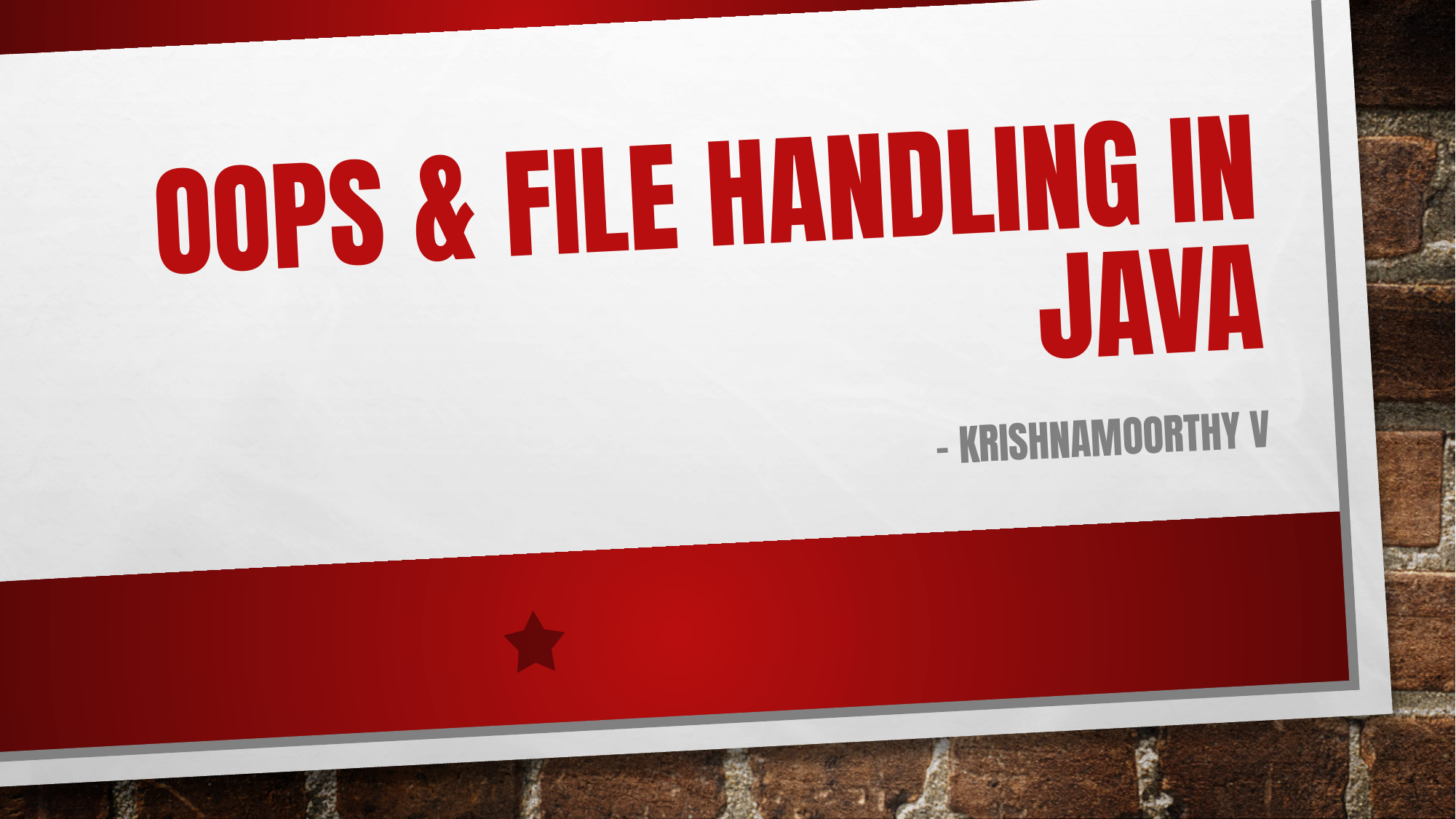

# OOPS & FILE HANDLING IN JAVA
- Krishnamoorthy V